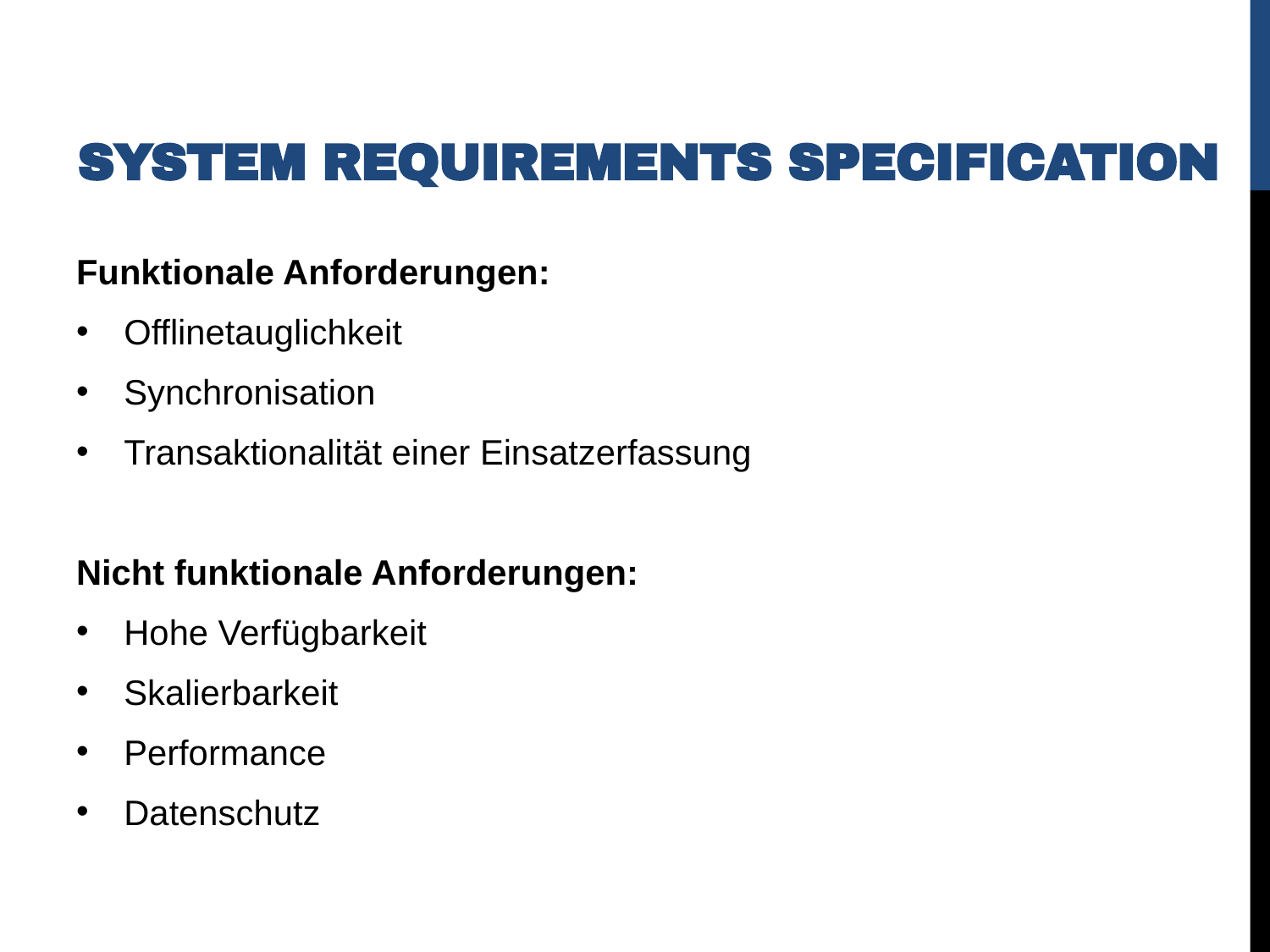

# System requirements specification
Funktionale Anforderungen:
Offlinetauglichkeit
Synchronisation
Transaktionalität einer Einsatzerfassung

Nicht funktionale Anforderungen:
Hohe Verfügbarkeit
Skalierbarkeit
Performance
Datenschutz